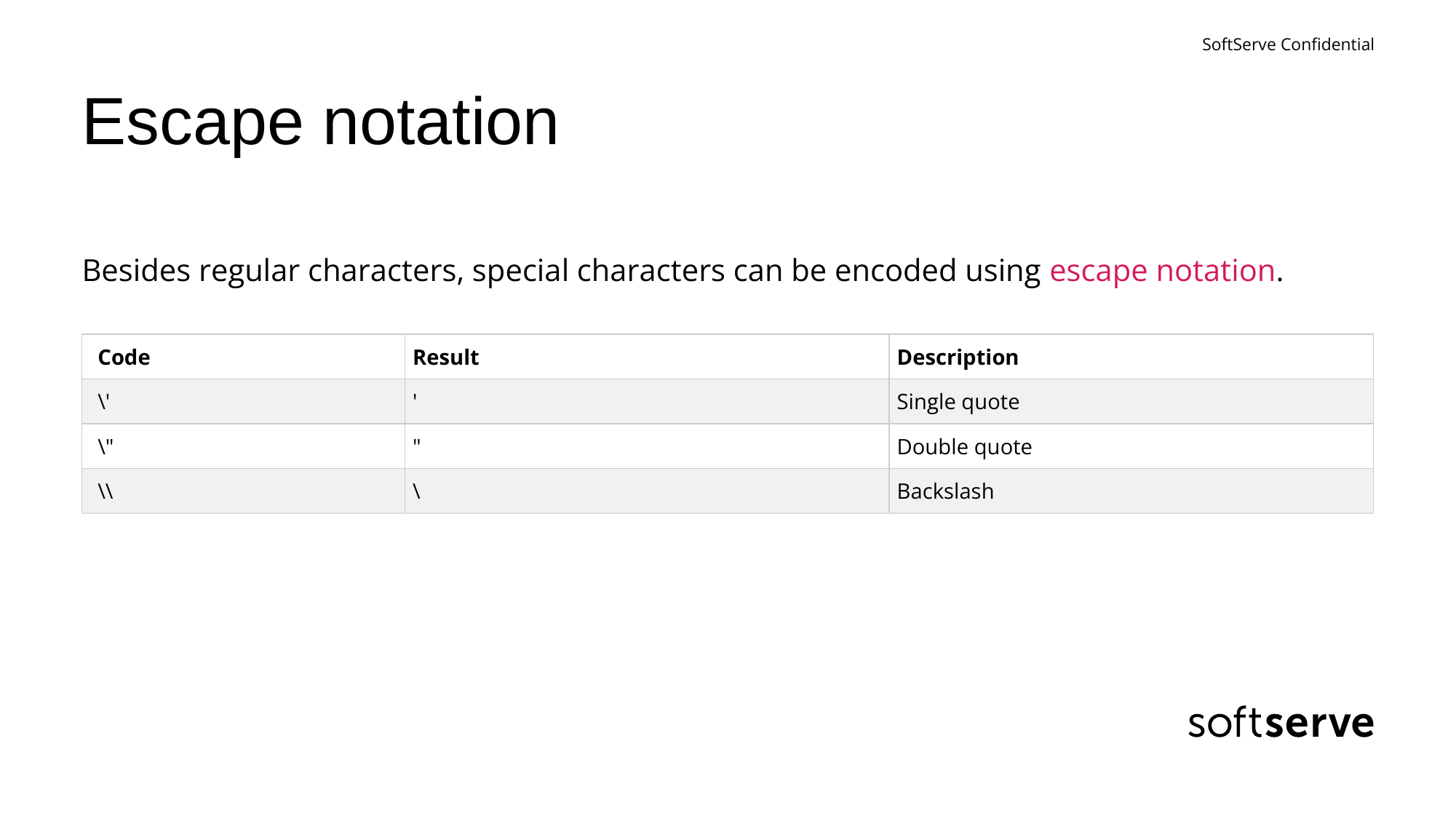

# Escape notation
Besides regular characters, special characters can be encoded using escape notation.

| Code | Result | Description |
| --- | --- | --- |
| \' | ' | Single quote |
| \" | " | Double quote |
| \\ | \ | Backslash |